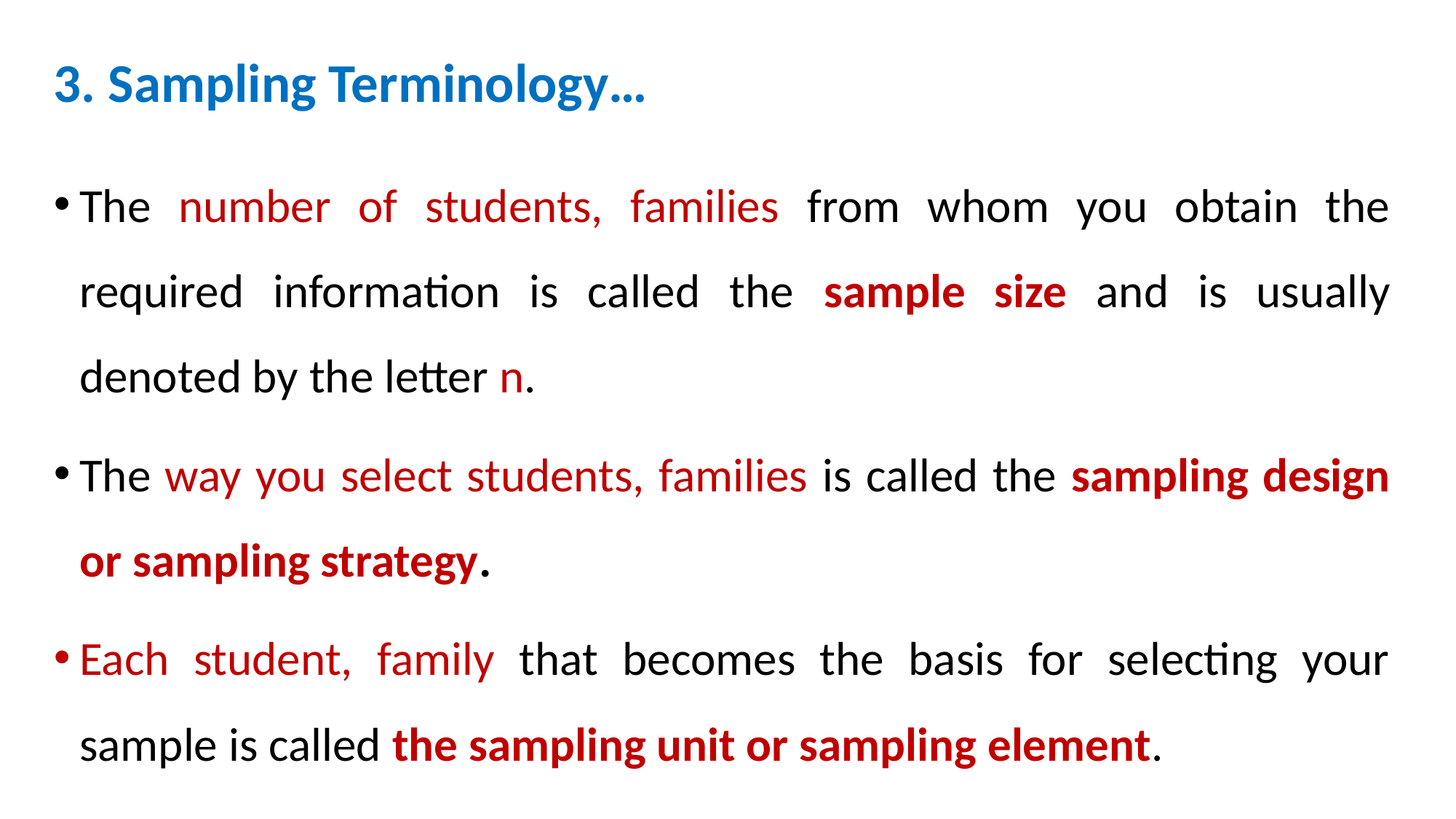

# 3. Sampling Terminology…
The number of students, families from whom you obtain the required information is called the sample size and is usually denoted by the letter n.
The way you select students, families is called the sampling design or sampling strategy.
Each student, family that becomes the basis for selecting your sample is called the sampling unit or sampling element.